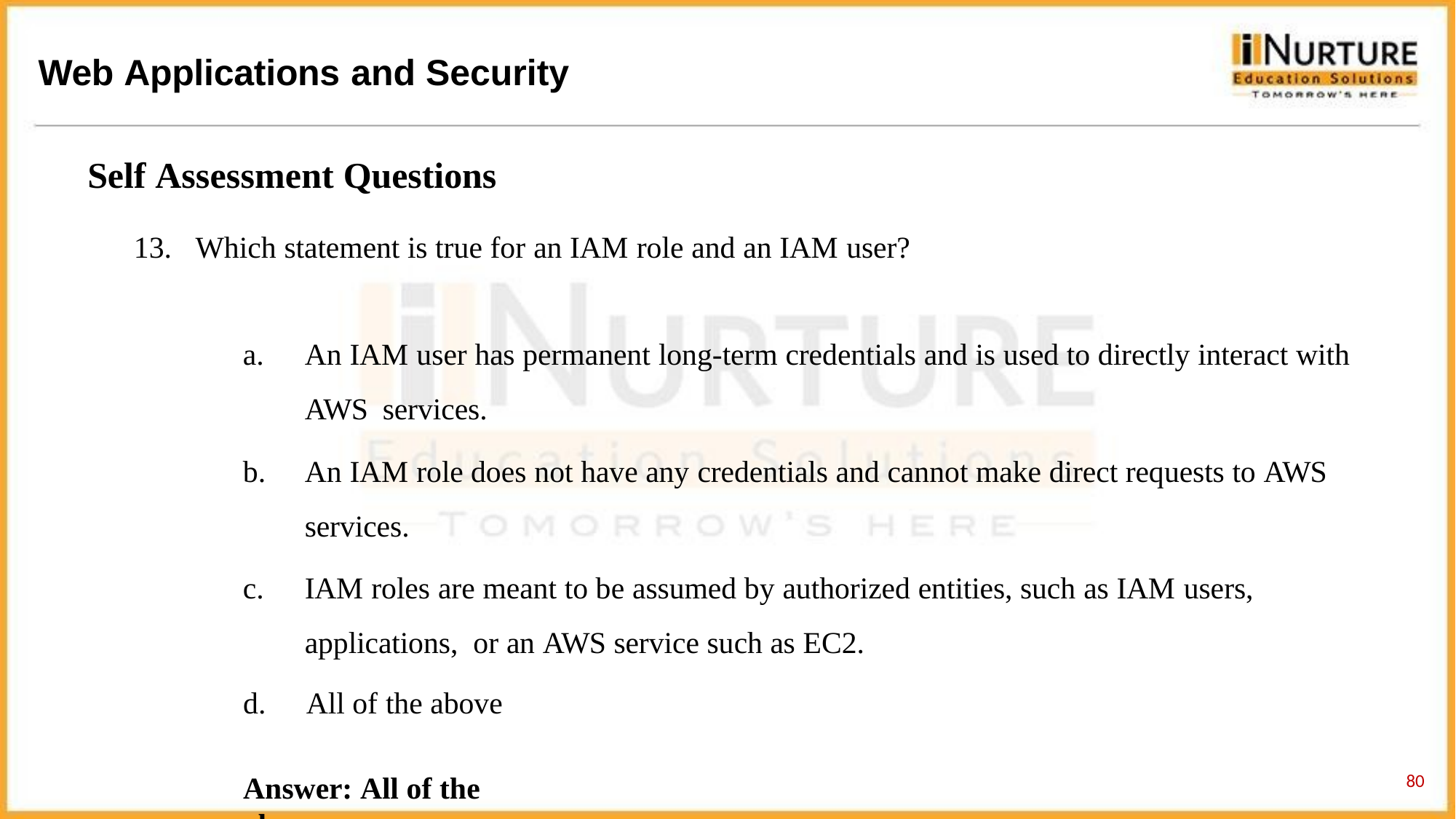

# Web Applications and Security
Self Assessment Questions
Which statement is true for an IAM role and an IAM user?

An IAM user has permanent long-term credentials and is used to directly interact with AWS  services.
An IAM role does not have any credentials and cannot make direct requests to AWS
services.
IAM roles are meant to be assumed by authorized entities, such as IAM users, applications,  or an AWS service such as EC2.
d.	All of the above

Answer: All of the above
80